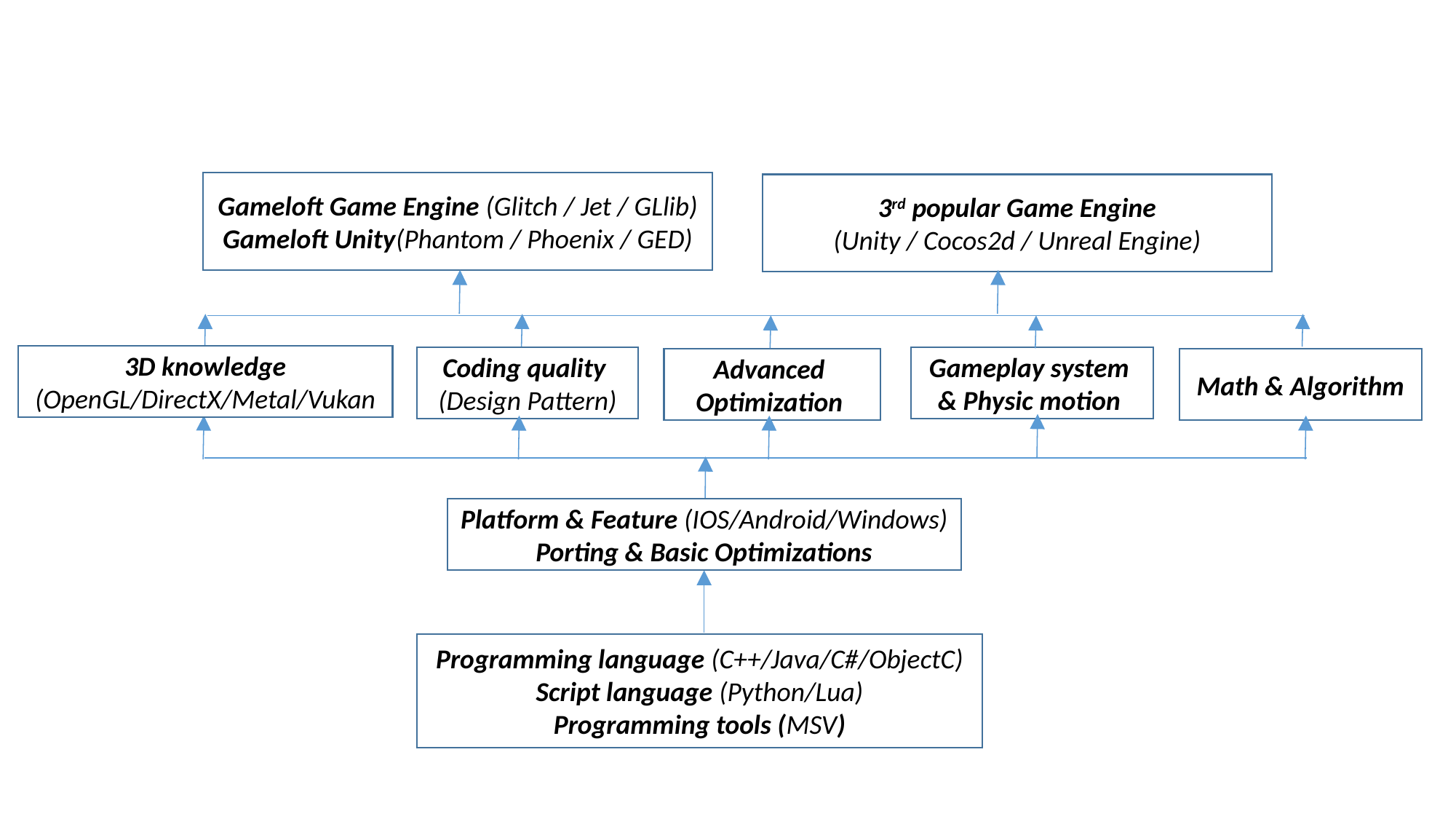

Gameloft Game Engine (Glitch / Jet / GLlib)
Gameloft Unity(Phantom / Phoenix / GED)
3rd popular Game Engine
(Unity / Cocos2d / Unreal Engine)
3D knowledge (OpenGL/DirectX/Metal/Vukan
Coding quality
(Design Pattern)
Gameplay system
& Physic motion
Advanced
Optimization
Math & Algorithm
Platform & Feature (IOS/Android/Windows)
Porting & Basic Optimizations
Programming language (C++/Java/C#/ObjectC)
Script language (Python/Lua)
Programming tools (MSV)